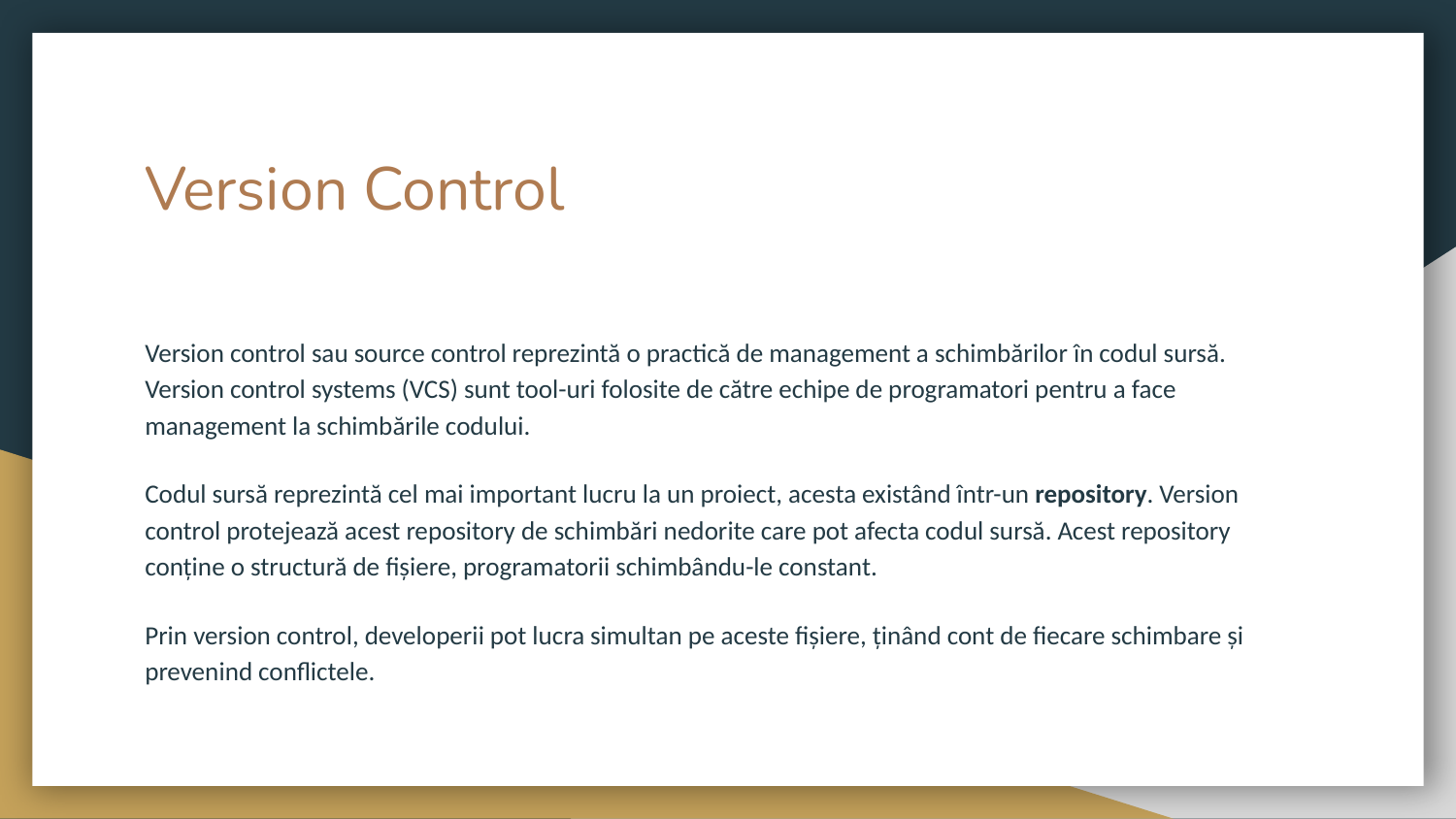

# Version Control
Version control sau source control reprezintă o practică de management a schimbărilor în codul sursă. Version control systems (VCS) sunt tool-uri folosite de către echipe de programatori pentru a face management la schimbările codului.
Codul sursă reprezintă cel mai important lucru la un proiect, acesta existând într-un repository. Version control protejează acest repository de schimbări nedorite care pot afecta codul sursă. Acest repository conține o structură de fișiere, programatorii schimbându-le constant.
Prin version control, developerii pot lucra simultan pe aceste fișiere, ținând cont de fiecare schimbare și prevenind conflictele.